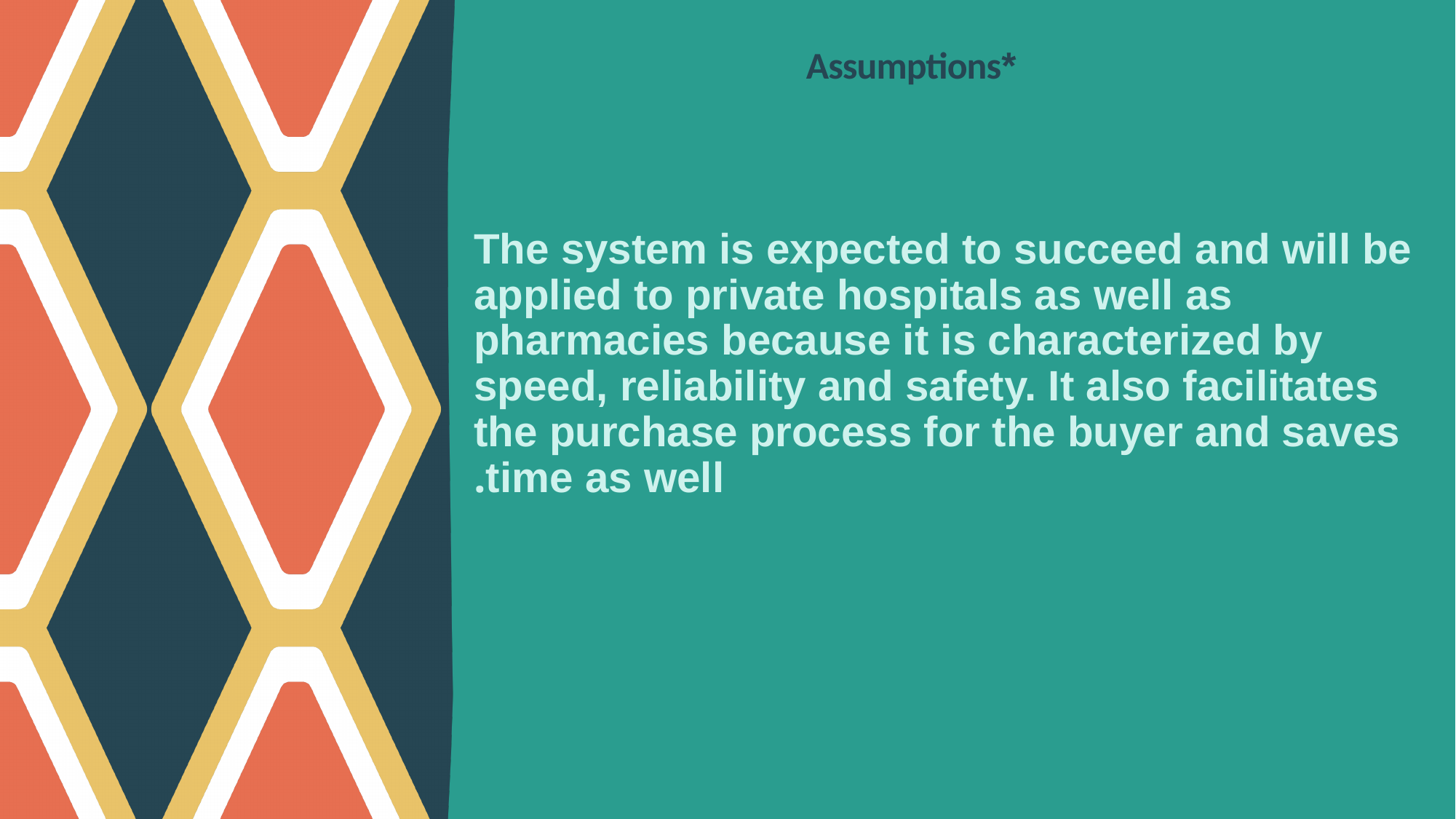

# *Assumptions

The system is expected to succeed and will be applied to private hospitals as well as pharmacies because it is characterized by speed, reliability and safety. It also facilitates the purchase process for the buyer and saves time as well.